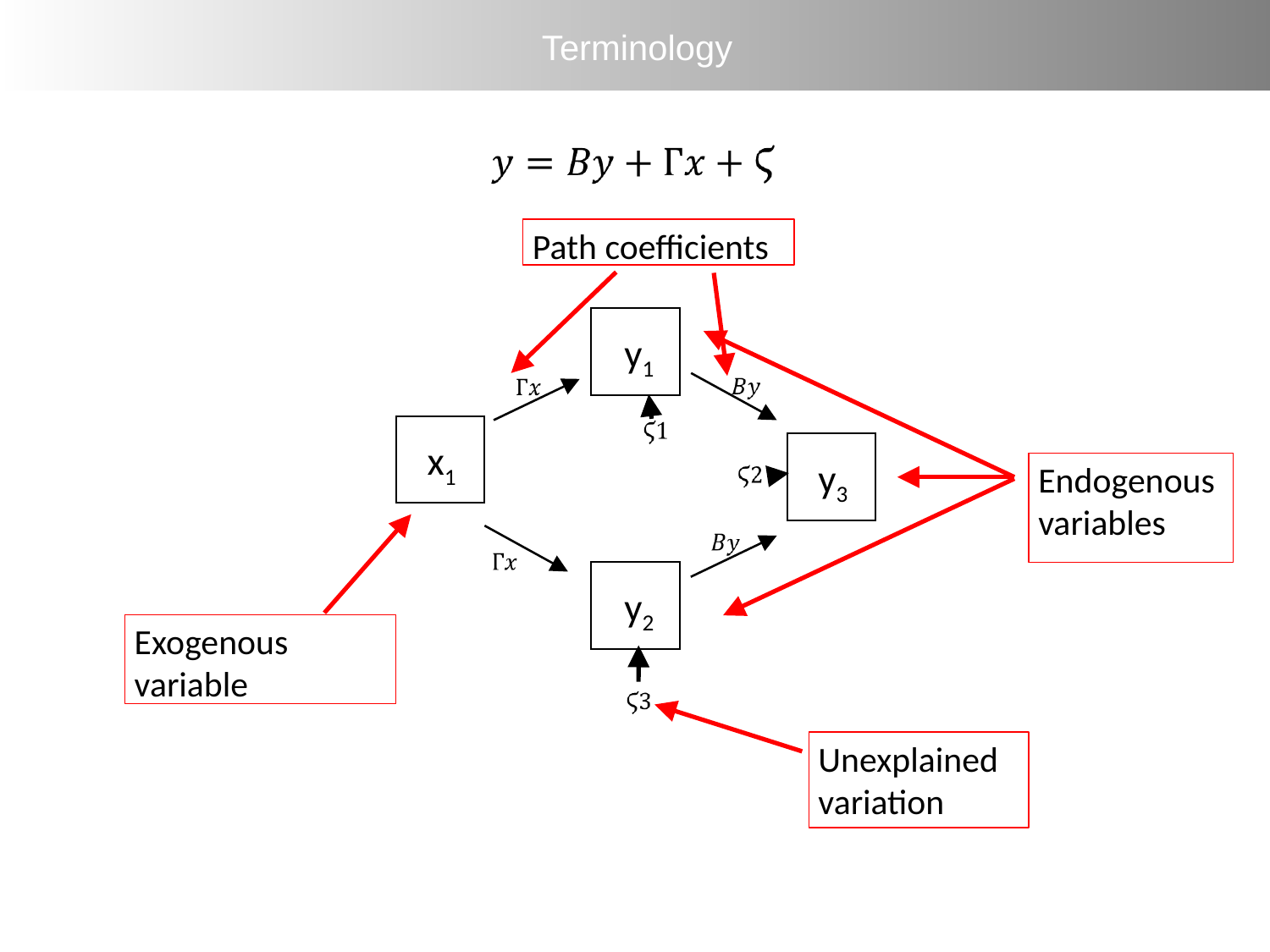

Terminology

Path coefficients

y1

x1

y2

y3

Endogenous variables

Exogenous variable

Unexplained variation